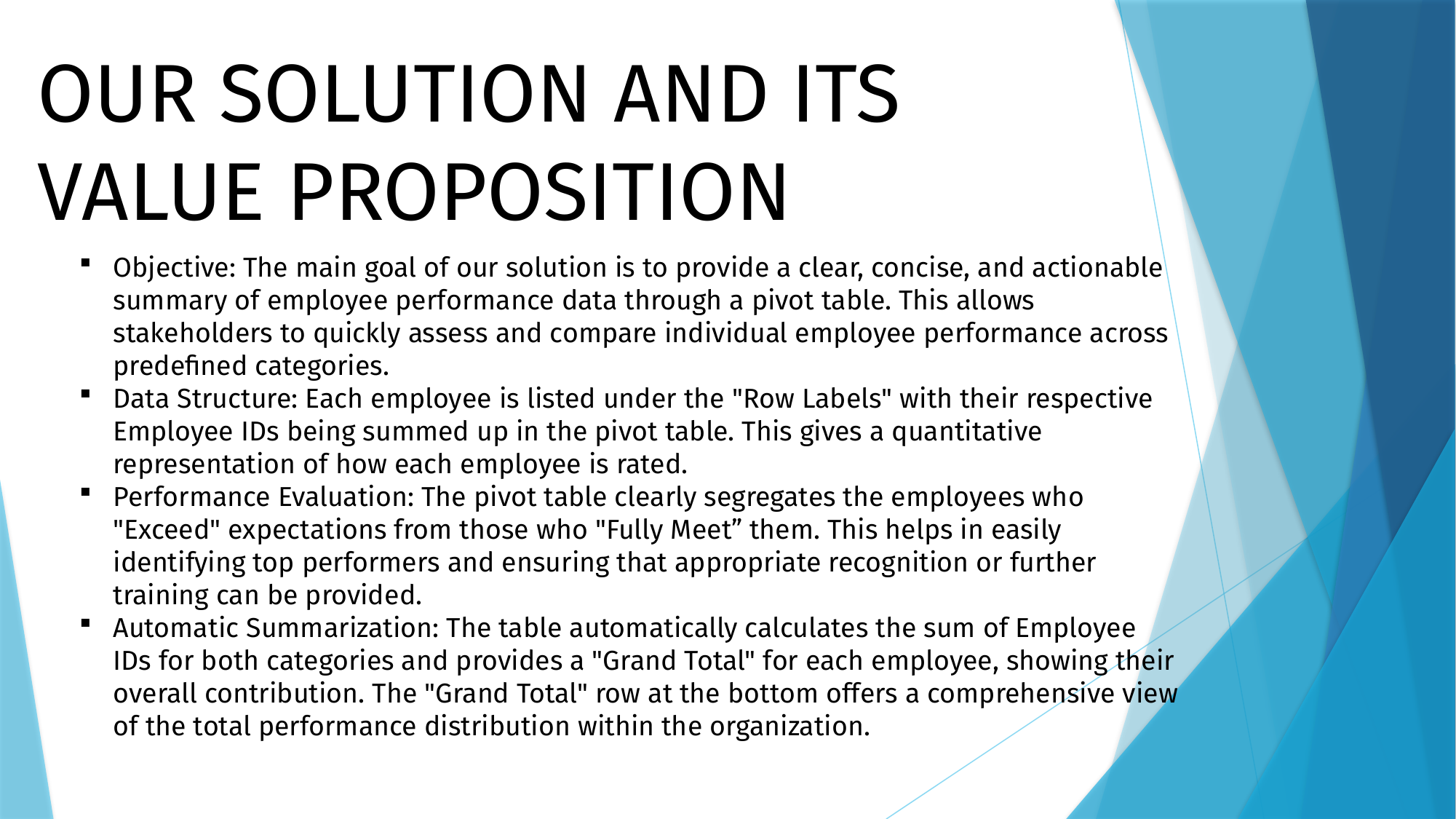

OUR SOLUTION AND ITS VALUE PROPOSITION
Objective: The main goal of our solution is to provide a clear, concise, and actionable summary of employee performance data through a pivot table. This allows stakeholders to quickly assess and compare individual employee performance across predefined categories.
Data Structure: Each employee is listed under the "Row Labels" with their respective Employee IDs being summed up in the pivot table. This gives a quantitative representation of how each employee is rated.
Performance Evaluation: The pivot table clearly segregates the employees who "Exceed" expectations from those who "Fully Meet” them. This helps in easily identifying top performers and ensuring that appropriate recognition or further training can be provided.
Automatic Summarization: The table automatically calculates the sum of Employee IDs for both categories and provides a "Grand Total" for each employee, showing their overall contribution. The "Grand Total" row at the bottom offers a comprehensive view of the total performance distribution within the organization.